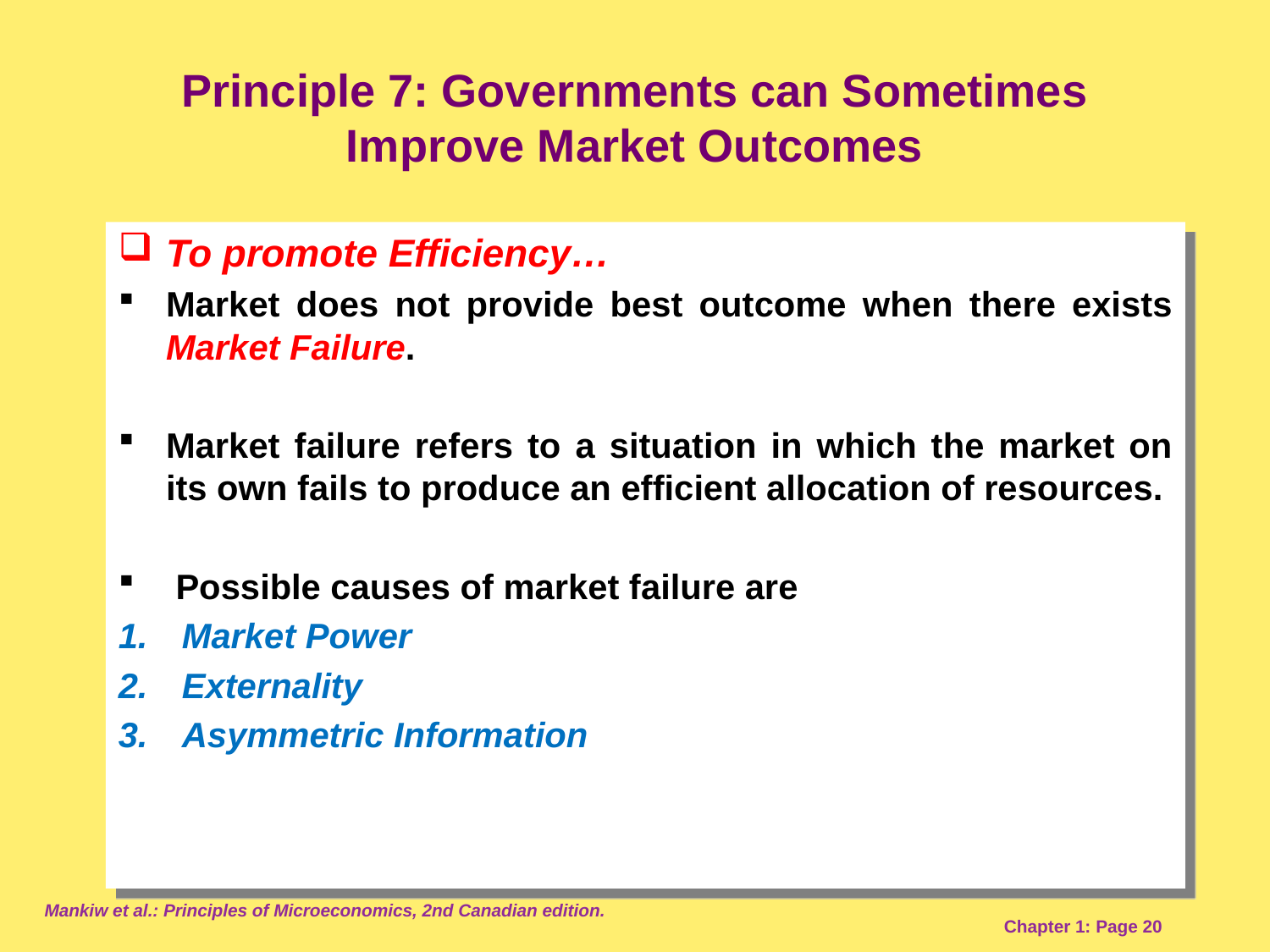

Principle 7: Governments can Sometimes Improve Market Outcomes
To promote Efficiency…
Market does not provide best outcome when there exists Market Failure.

Market failure refers to a situation in which the market on its own fails to produce an efficient allocation of resources.

 Possible causes of market failure are
Market Power
Externality
Asymmetric Information

Mankiw et al.: Principles of Microeconomics, 2nd Canadian edition.
Chapter 1: Page 20